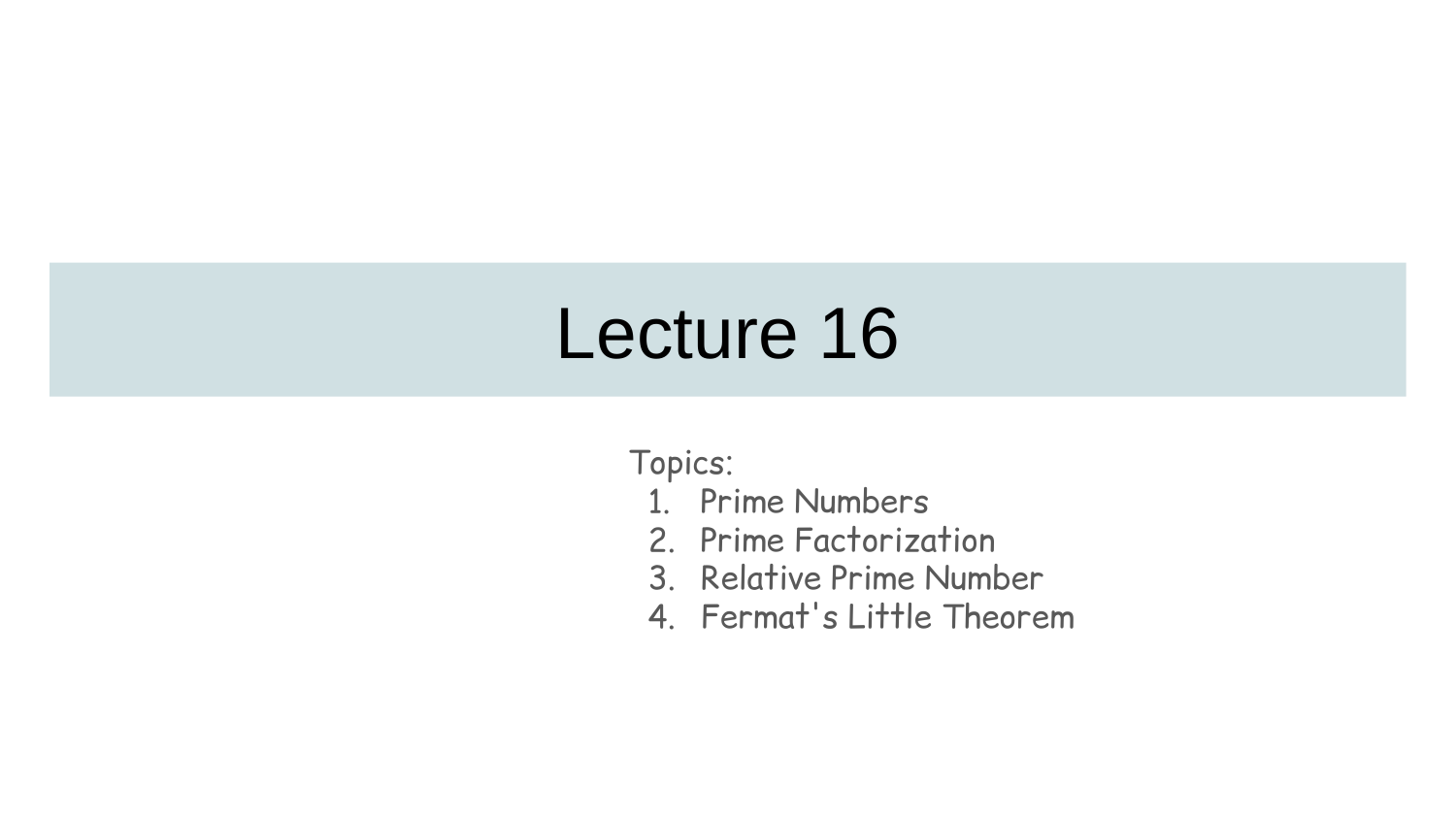

Lecture 16
Topics:
Prime Numbers
Prime Factorization
Relative Prime Number
Fermat's Little Theorem